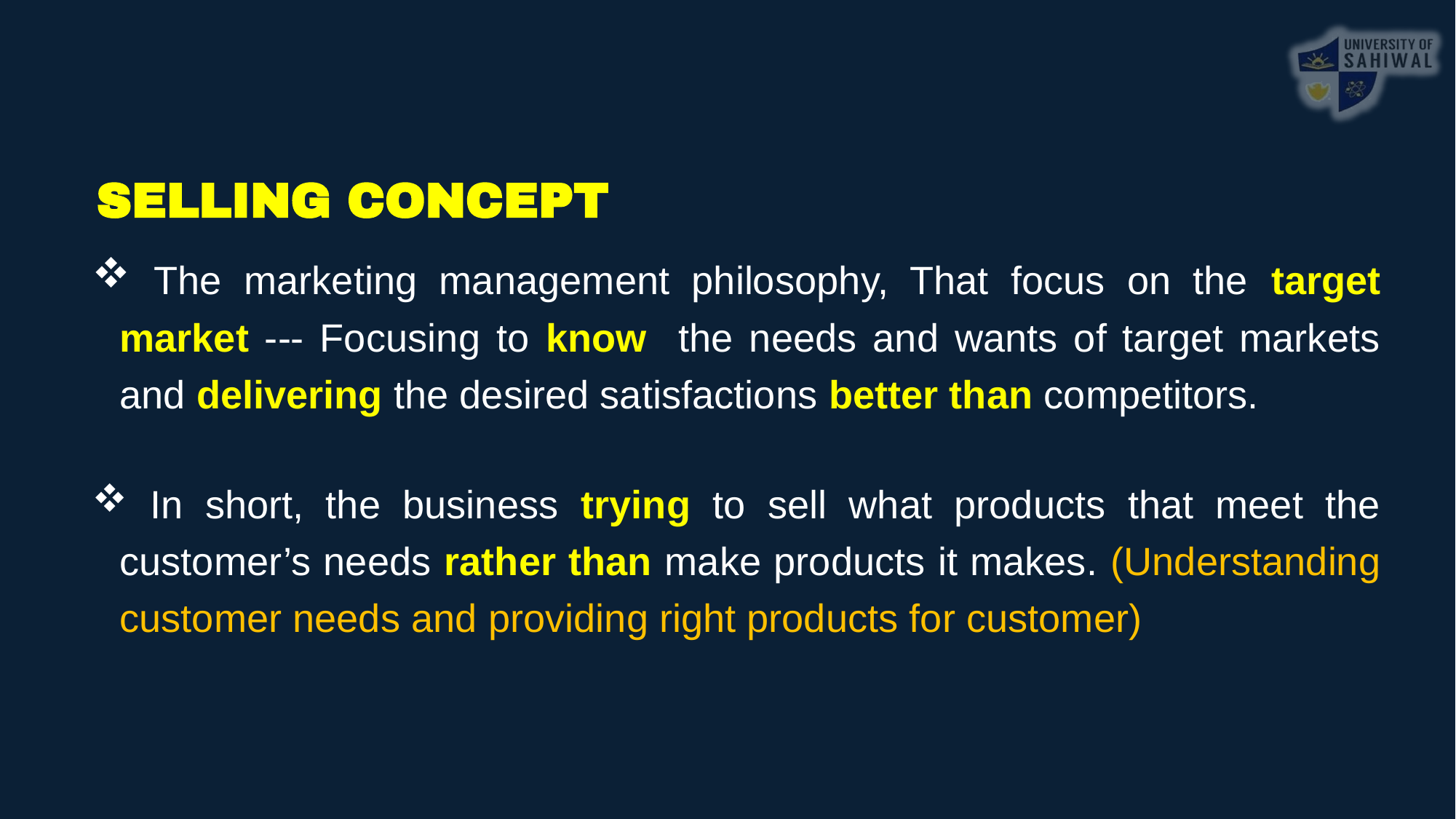

SELLING CONCEPT
 The marketing management philosophy, That focus on the target market --- Focusing to know  the needs and wants of target markets and delivering the desired satisfactions better than competitors.

 In short, the business trying to sell what products that meet the customer’s needs rather than make products it makes. (Understanding customer needs and providing right products for customer)